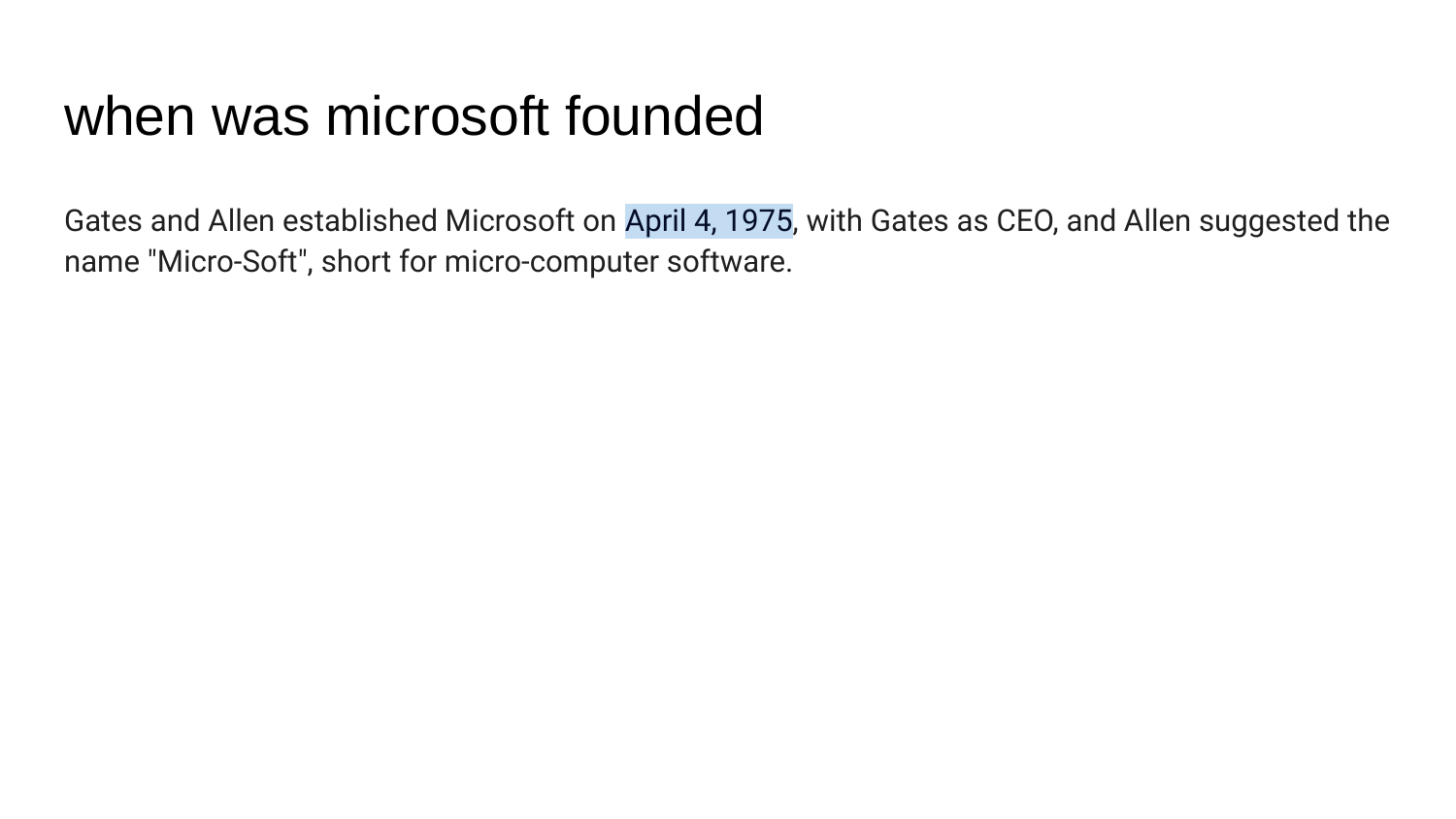

# when was microsoft founded
Gates and Allen established Microsoft on April 4, 1975, with Gates as CEO, and Allen suggested the name "Micro-Soft", short for micro-computer software.